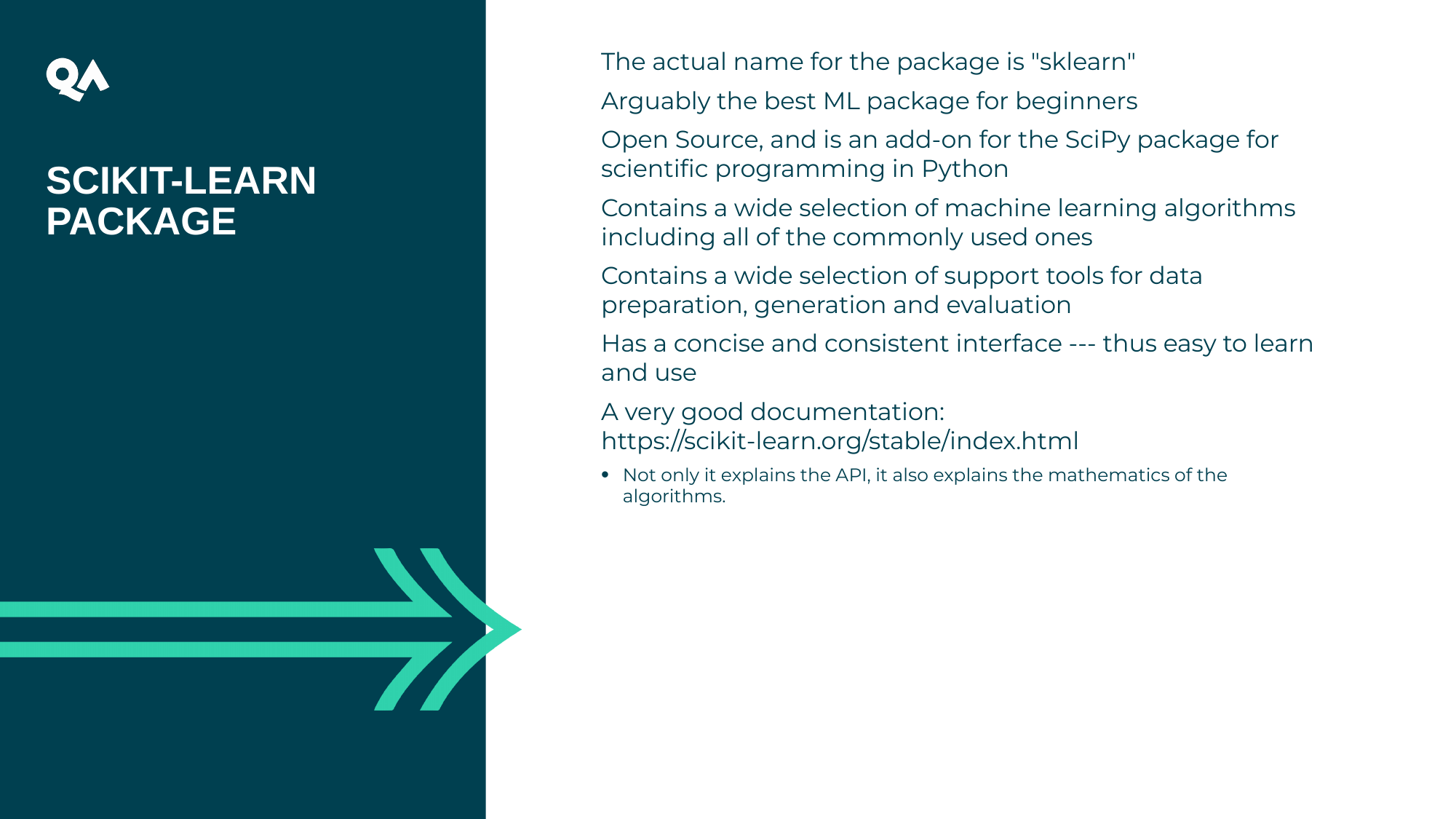

4
The actual name for the package is "sklearn"
Arguably the best ML package for beginners
Open Source, and is an add-on for the SciPy package for scientific programming in Python
Contains a wide selection of machine learning algorithms including all of the commonly used ones
Contains a wide selection of support tools for data preparation, generation and evaluation
Has a concise and consistent interface --- thus easy to learn and use
A very good documentation: https://scikit-learn.org/stable/index.html
Not only it explains the API, it also explains the mathematics of the algorithms.
# Scikit-Learn Package